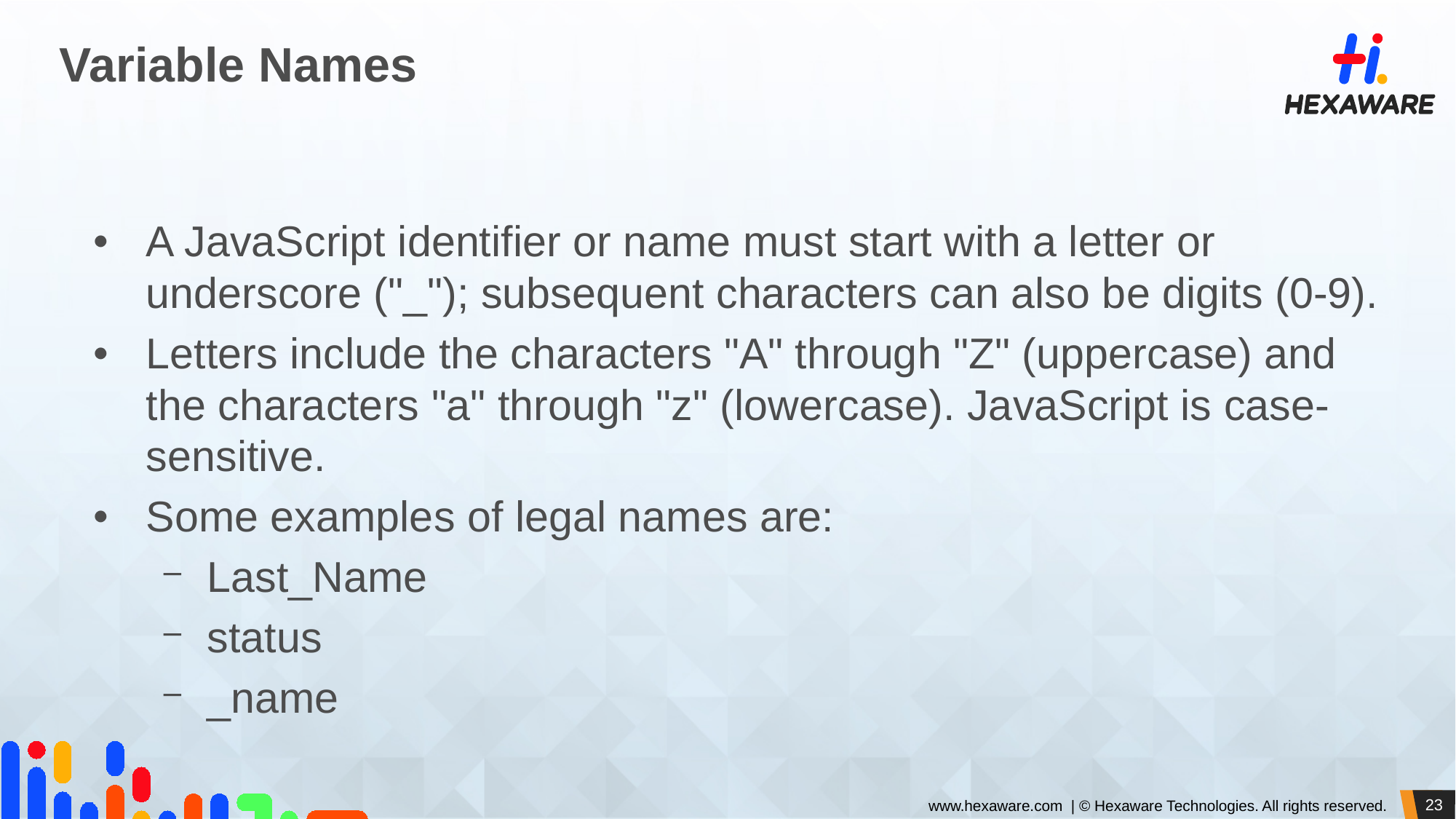

# Variable Names
A JavaScript identifier or name must start with a letter or underscore ("_"); subsequent characters can also be digits (0-9).
Letters include the characters "A" through "Z" (uppercase) and the characters "a" through "z" (lowercase). JavaScript is case-sensitive.
Some examples of legal names are:
Last_Name
status
_name